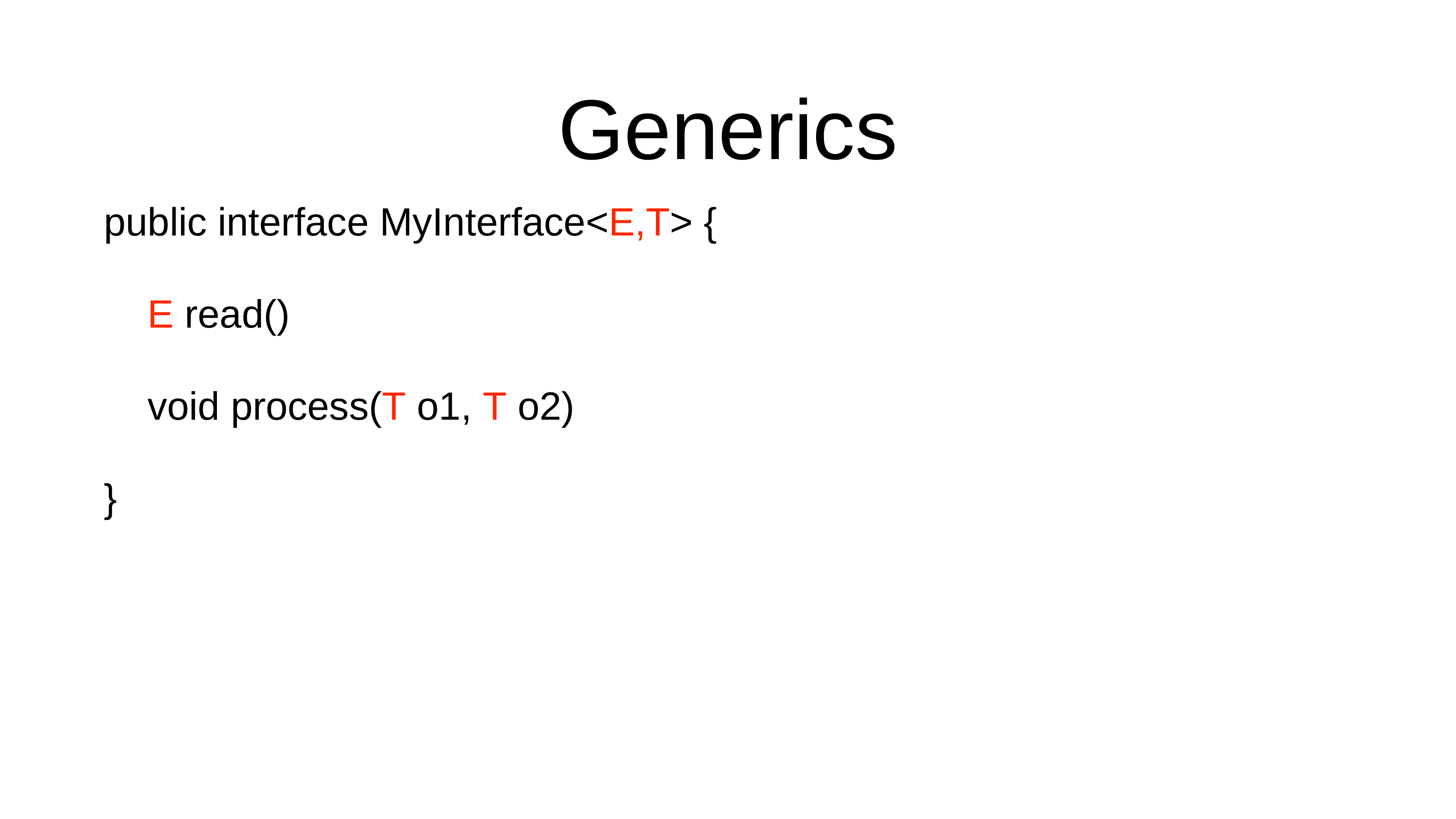

# Generics
public interface MyInterface<E,T> {
    E read()
    void process(T o1, T o2)
}